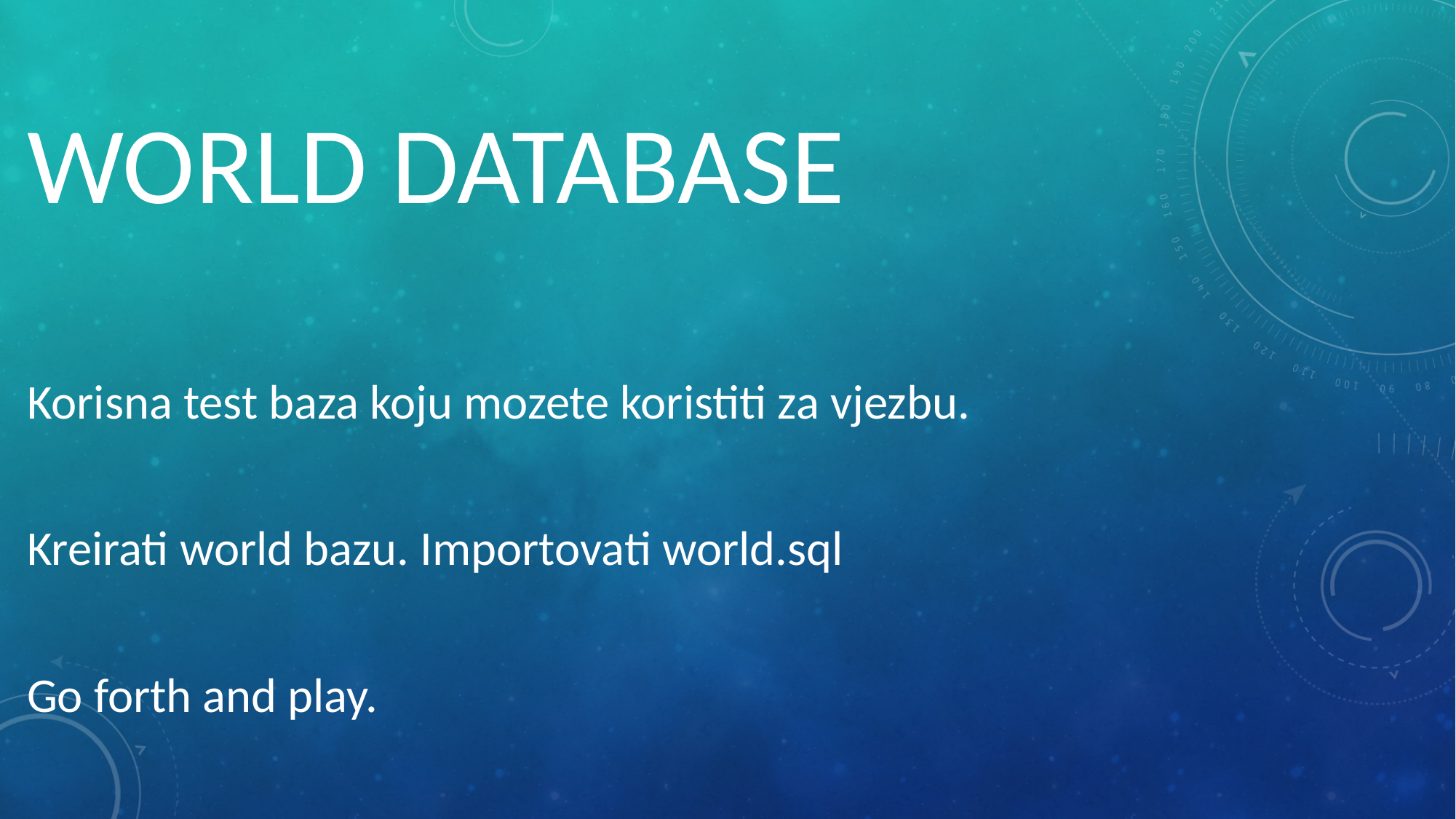

# WORLD DATABASE
Korisna test baza koju mozete koristiti za vjezbu.

Kreirati world bazu. Importovati world.sql

Go forth and play.